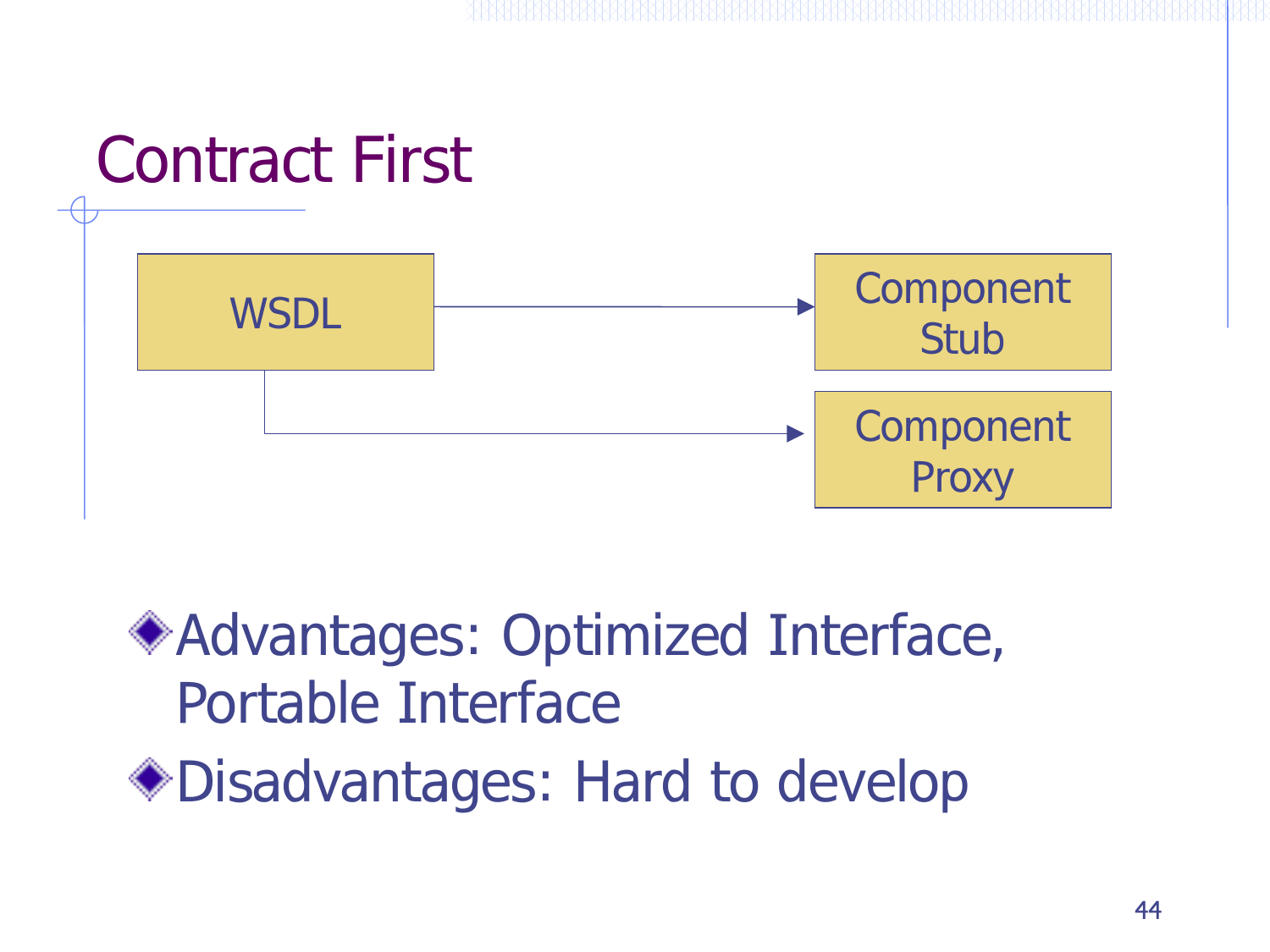

# Contract First
WSDL
Component
Stub

Component
Proxy
Advantages: Optimized Interface, Portable Interface
Disadvantages: Hard to develop
44